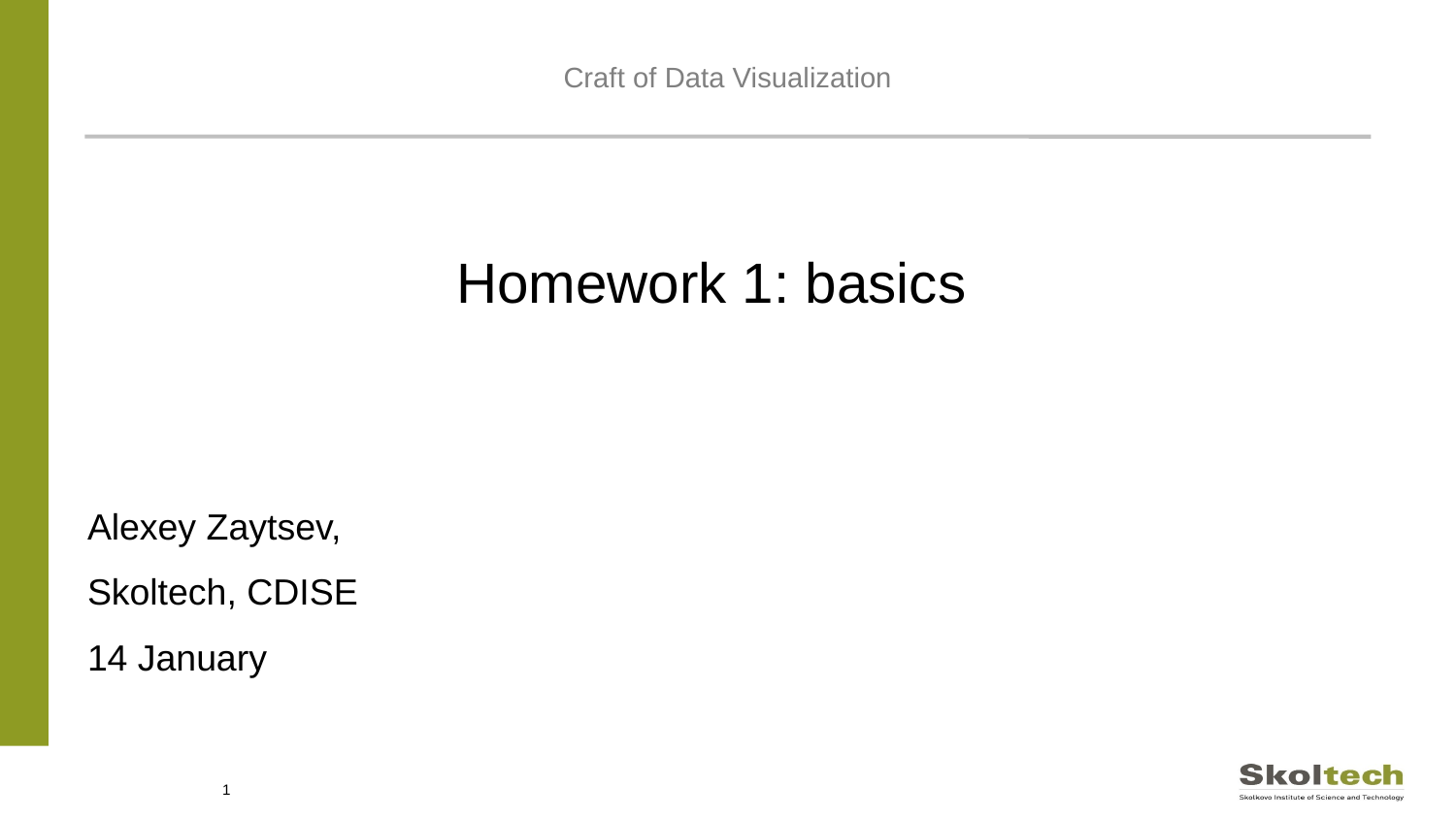

Craft of Data Visualization

Homework 1: basics

Alexey Zaytsev,
Skoltech, CDISE
14 January
1